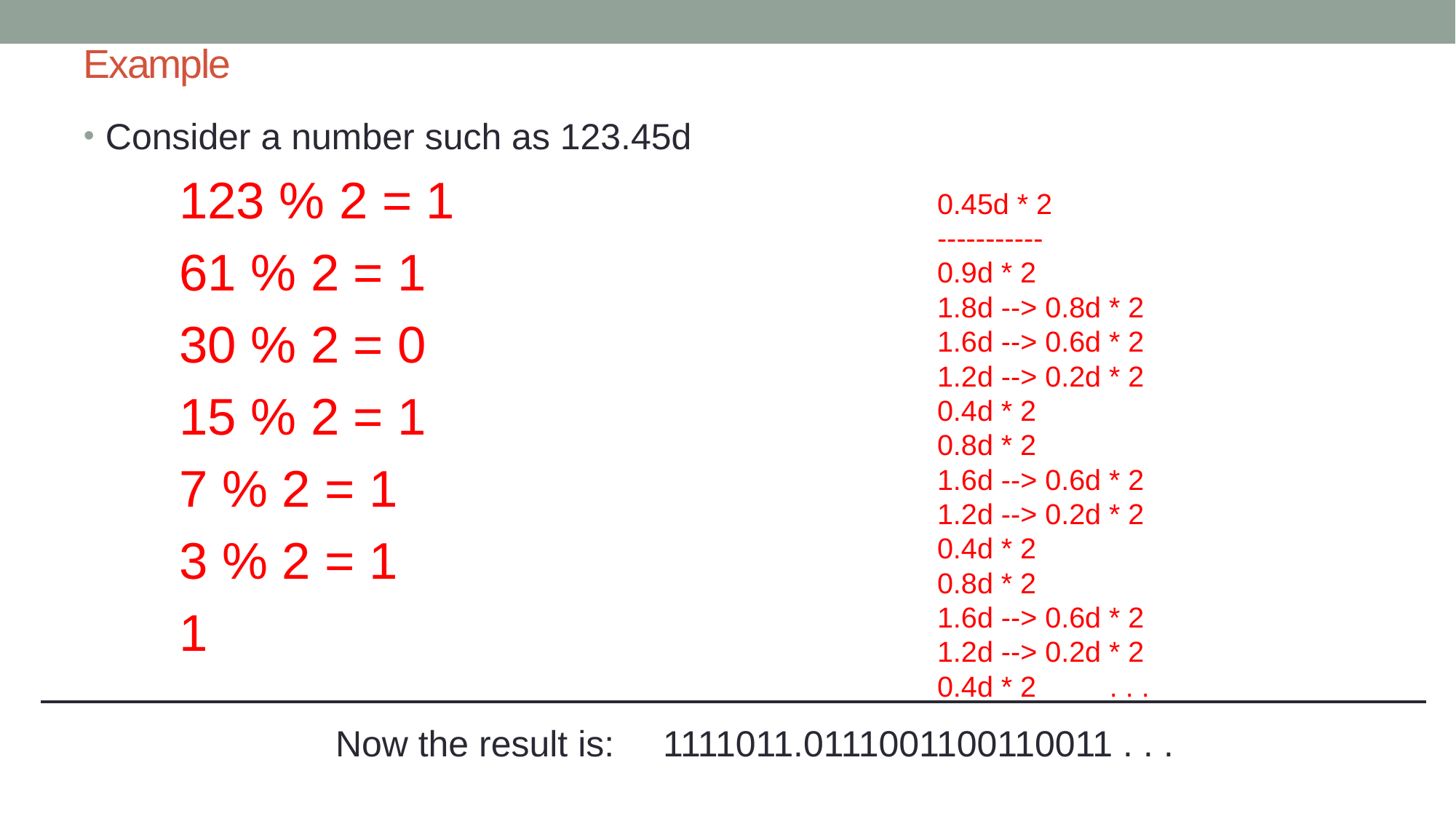

# Example
Consider a number such as 123.45d
123 % 2 = 1
61 % 2 = 1
30 % 2 = 0
15 % 2 = 1
7 % 2 = 1
3 % 2 = 1
1
0.45d * 2
-----------
0.9d * 2
1.8d --> 0.8d * 2
1.6d --> 0.6d * 2
1.2d --> 0.2d * 2
0.4d * 2
0.8d * 2
1.6d --> 0.6d * 2
1.2d --> 0.2d * 2
0.4d * 2
0.8d * 2
1.6d --> 0.6d * 2
1.2d --> 0.2d * 2
0.4d * 2	. . .
Now the result is:	1111011.0111001100110011 . . .